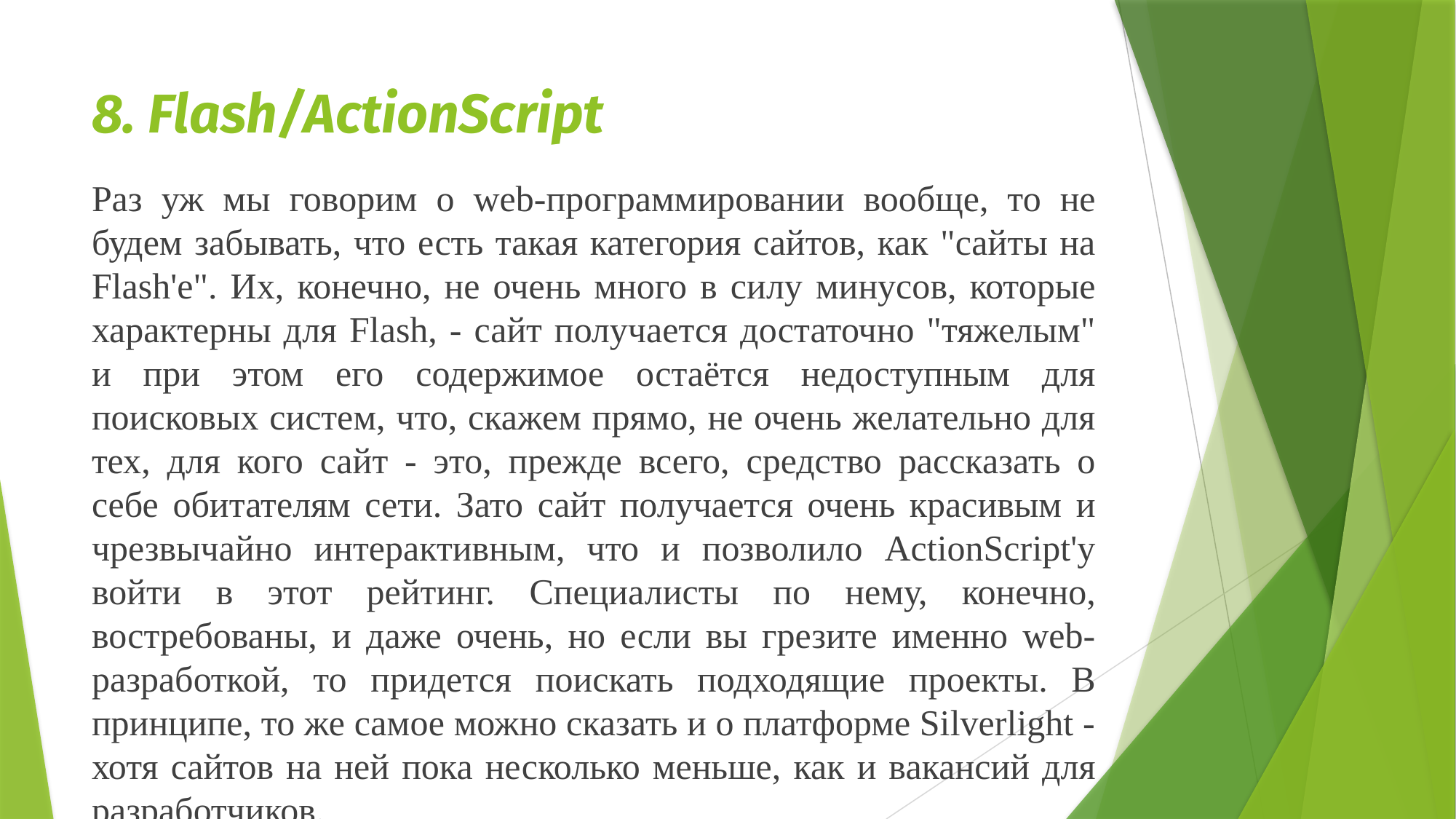

# 8. Flash/ActionScript
Раз уж мы говорим о web-программировании вообще, то не будем забывать, что есть такая категория сайтов, как "сайты на Flash'е". Их, конечно, не очень много в силу минусов, которые характерны для Flash, - сайт получается достаточно "тяжелым" и при этом его содержимое остаётся недоступным для поисковых систем, что, скажем прямо, не очень желательно для тех, для кого сайт - это, прежде всего, средство рассказать о себе обитателям сети. Зато сайт получается очень красивым и чрезвычайно интерактивным, что и позволило ActionScript'у войти в этот рейтинг. Специалисты по нему, конечно, востребованы, и даже очень, но если вы грезите именно web-разработкой, то придется поискать подходящие проекты. В принципе, то же самое можно сказать и о платформе Silverlight - хотя сайтов на ней пока несколько меньше, как и вакансий для разработчиков.